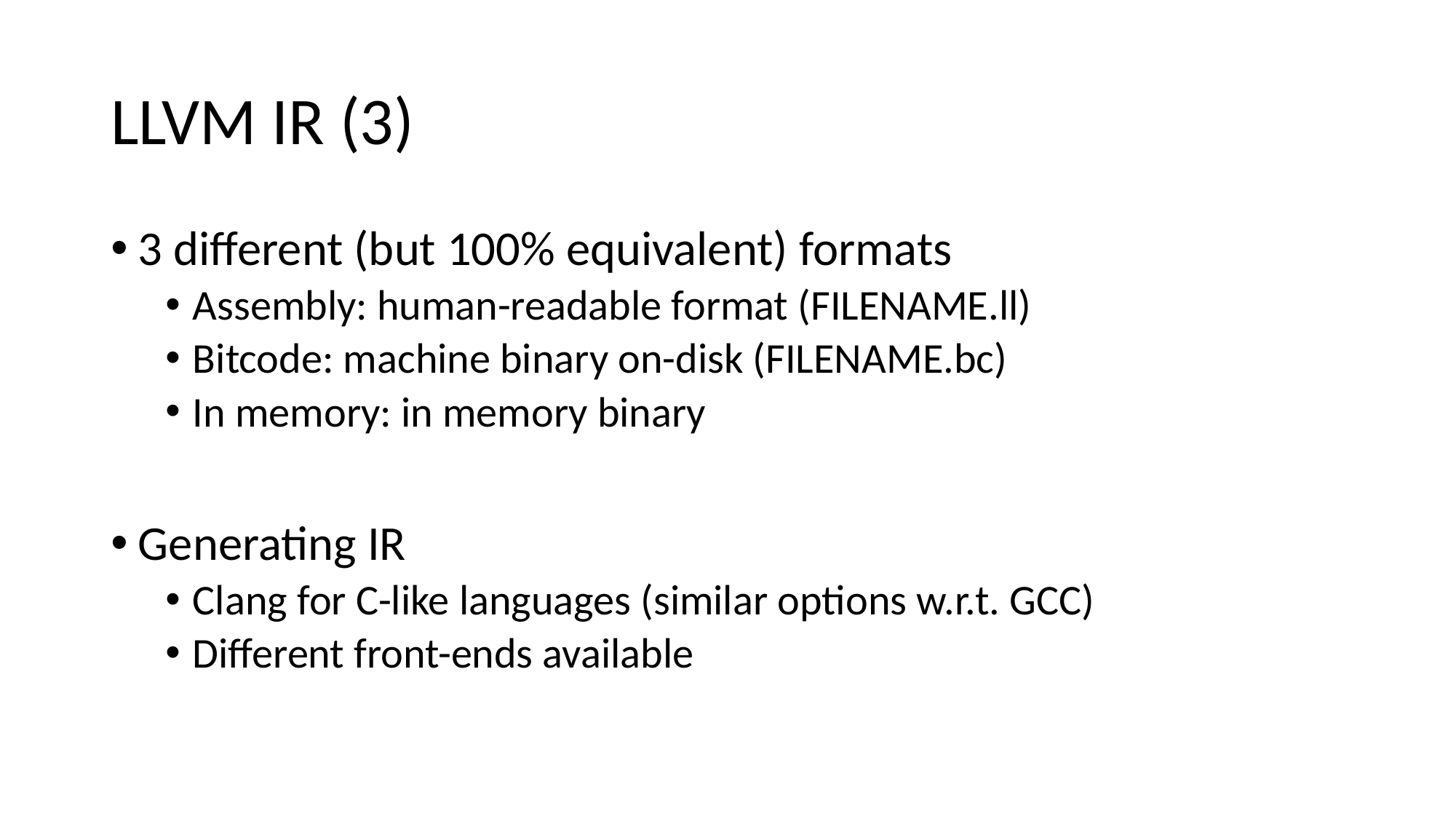

# LLVM IR (3)
3 different (but 100% equivalent) formats
Assembly: human-readable format (FILENAME.ll)
Bitcode: machine binary on-disk (FILENAME.bc)
In memory: in memory binary

Generating IR
Clang for C-like languages (similar options w.r.t. GCC)
Different front-ends available